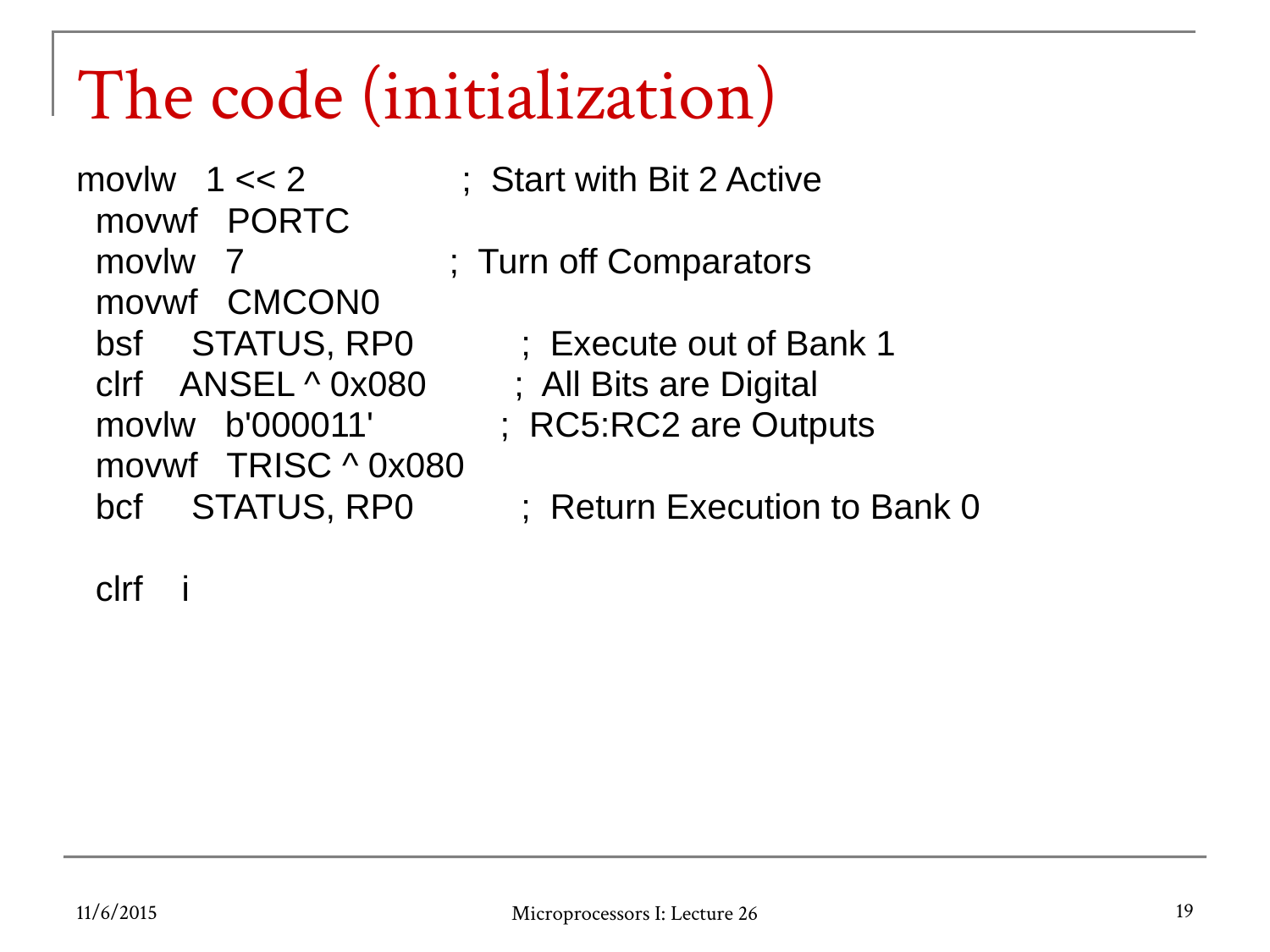

# The code (initialization)
movlw   1 << 2                ;  Start with Bit 2 Active
  movwf   PORTC
  movlw   7                     ;  Turn off Comparators
  movwf   CMCON0
  bsf     STATUS, RP0           ;  Execute out of Bank 1
  clrf    ANSEL ^ 0x080         ;  All Bits are Digital
  movlw   b'000011'             ;  RC5:RC2 are Outputs
  movwf   TRISC ^ 0x080
  bcf     STATUS, RP0           ;  Return Execution to Bank 0

  clrf    i

11/6/2015
19
Microprocessors I: Lecture 26